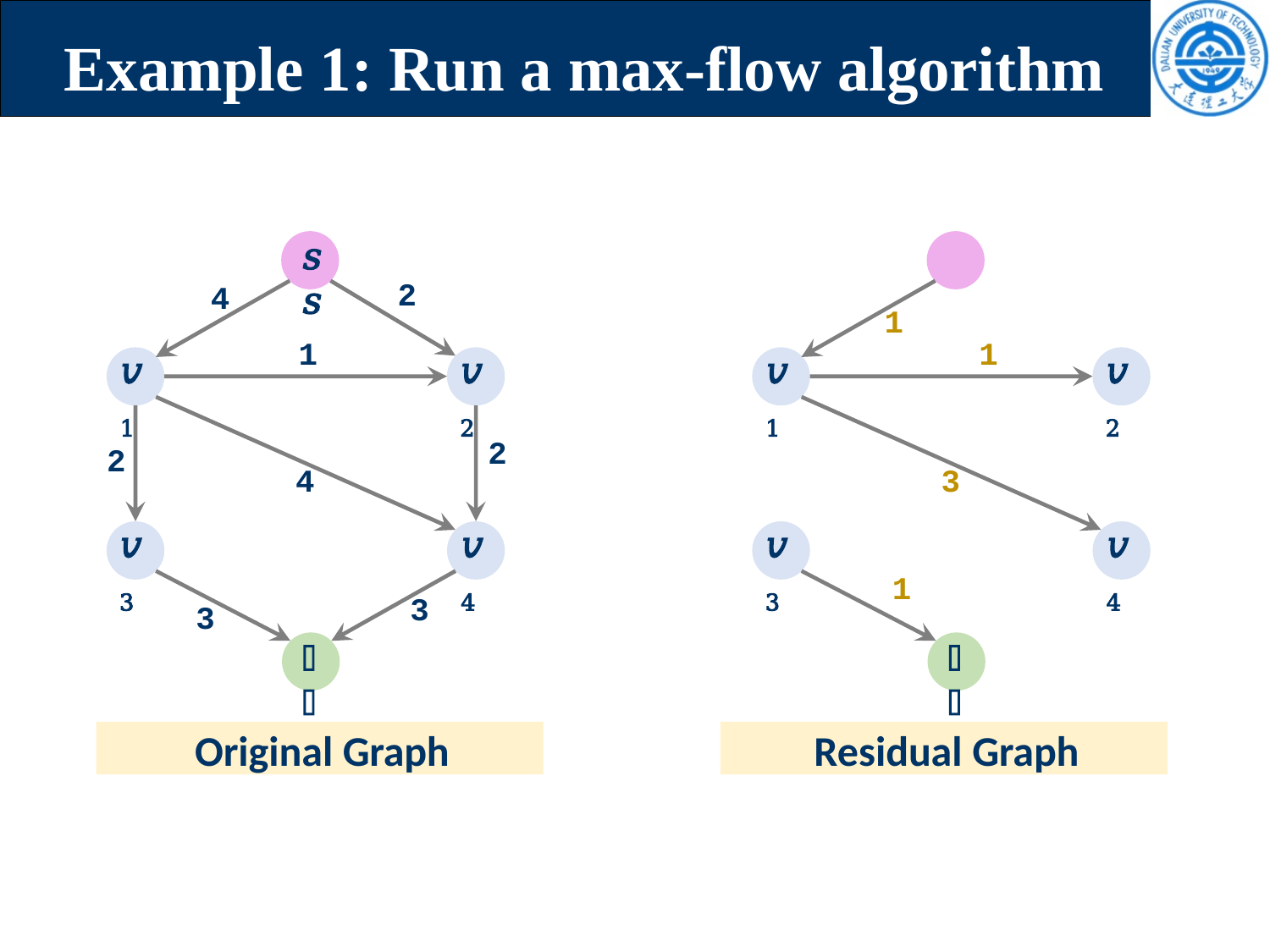

# Example 1: Run a max-flow algorithm
𝑠	𝑠

2
4

1
1
1
𝑣1
𝑣2
𝑣1
𝑣2

2
2
4
3
𝑣3
𝑣4
𝑣3
𝑣4

1
3
3
𝑡
𝑡

Original Graph
Residual Graph